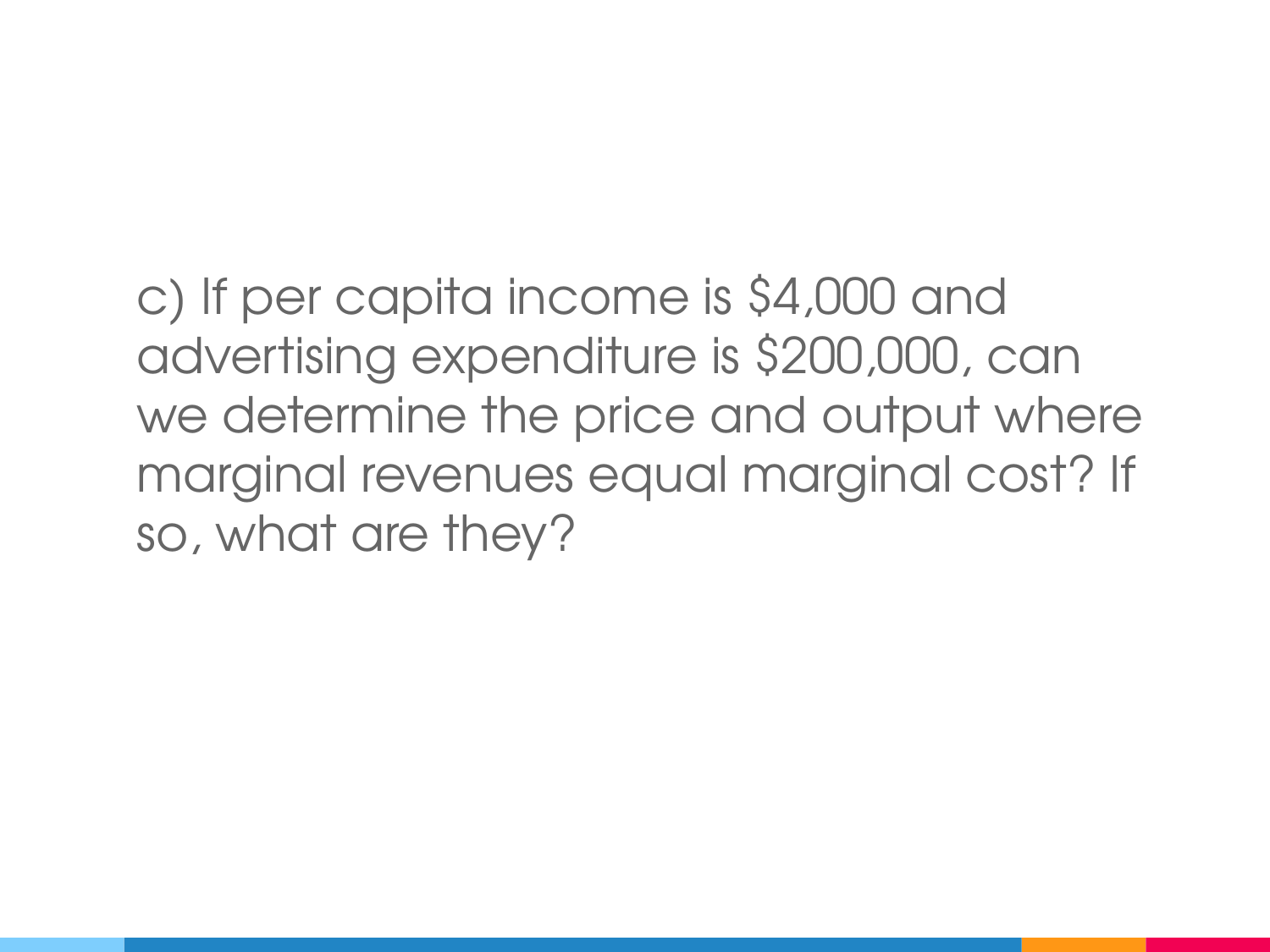

c) If per capita income is $4,000 and advertising expenditure is $200,000, can  we determine the price and output where marginal revenues equal marginal cost? If so, what are they?